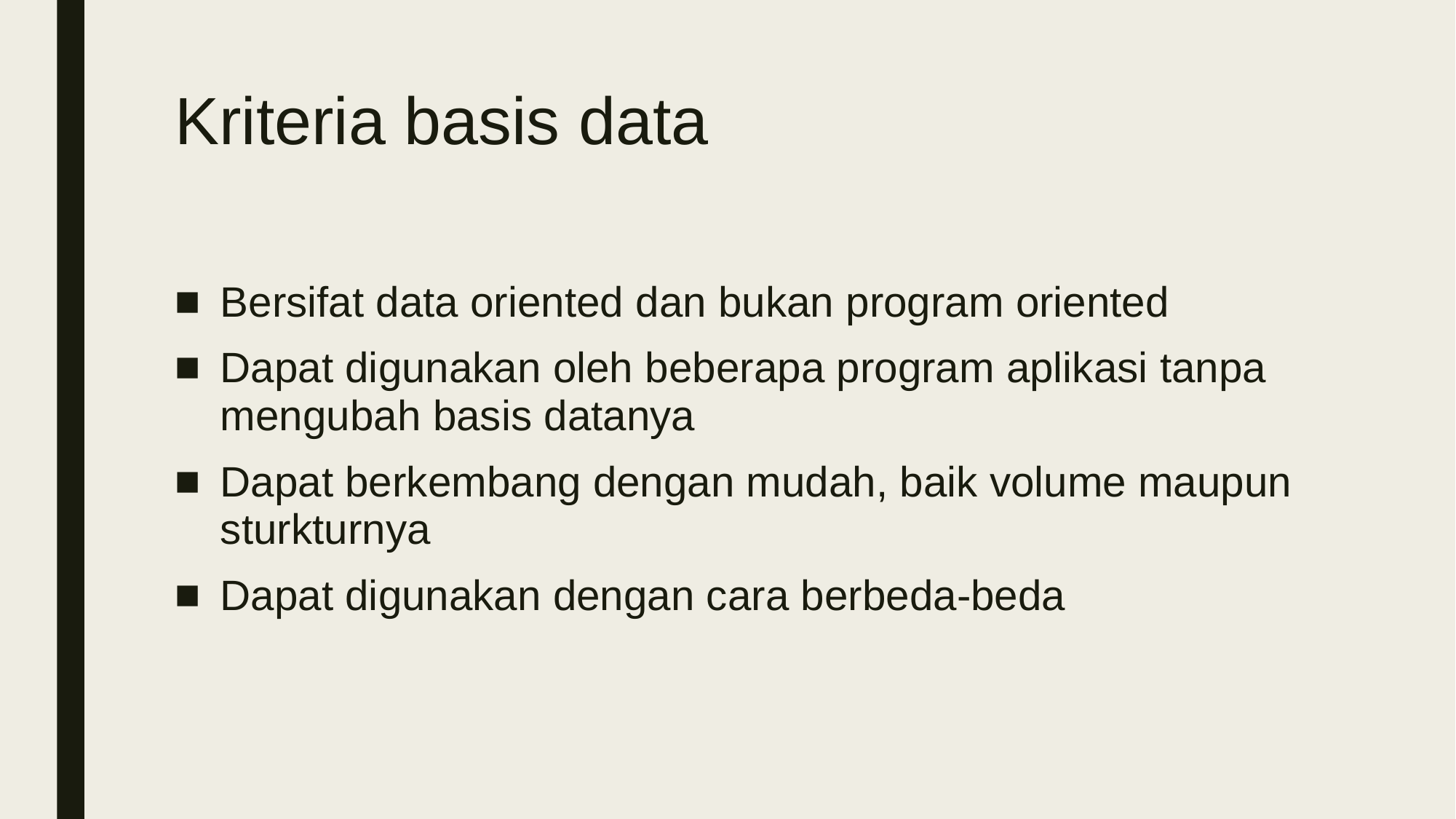

# Kriteria basis data
Bersifat data oriented dan bukan program oriented
Dapat digunakan oleh beberapa program aplikasi tanpa mengubah basis datanya
Dapat berkembang dengan mudah, baik volume maupun sturkturnya
Dapat digunakan dengan cara berbeda-beda